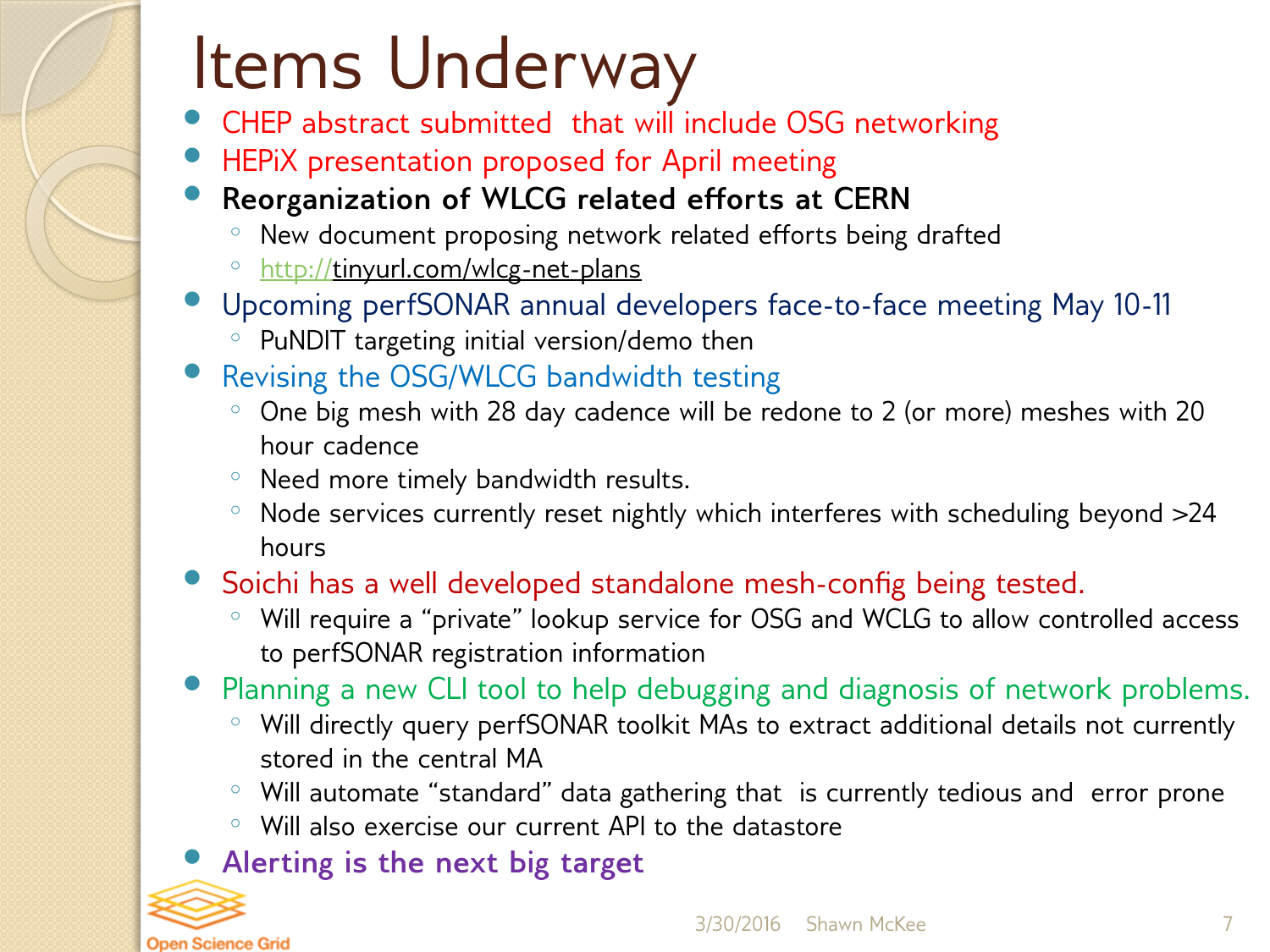

# Items Underway
CHEP abstract submitted  that will include OSG networking
HEPiX presentation proposed for April meeting
Reorganization of WLCG related efforts at CERN
New document proposing network related efforts being drafted
http://tinyurl.com/wlcg-net-plans
Upcoming perfSONAR annual developers face-to-face meeting May 10-11
PuNDIT targeting initial version/demo then
Revising the OSG/WLCG bandwidth testing
One big mesh with 28 day cadence will be redone to 2 (or more) meshes with 20 hour cadence
Need more timely bandwidth results.
Node services currently reset nightly which interferes with scheduling beyond >24 hours
Soichi has a well developed standalone mesh-config being tested.
Will require a “private” lookup service for OSG and WCLG to allow controlled access to perfSONAR registration information
Planning a new CLI tool to help debugging and diagnosis of network problems.
Will directly query perfSONAR toolkit MAs to extract additional details not currently stored in the central MA
Will automate “standard” data gathering that  is currently tedious and  error prone
Will also exercise our current API to the datastore
Alerting is the next big target
3/30/2016
Shawn McKee
7